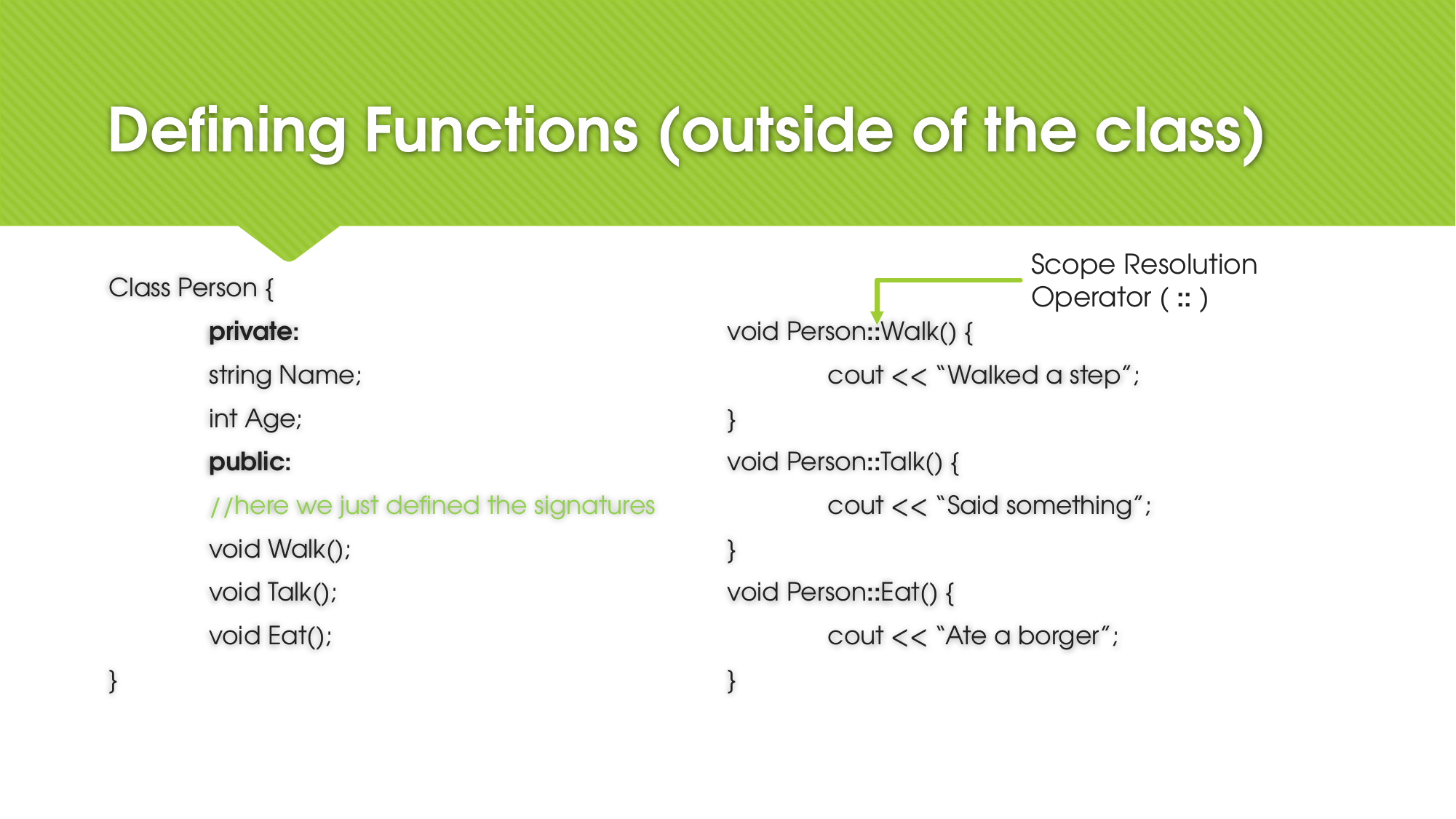

# Defining Functions (outside of the class)
Scope Resolution Operator ( :: )
Class Person {
	private:
		string Name;
		int Age;
	public:
	//here we just defined the signatures
		void Walk();
		void Talk();
		void Eat();
}

void Person::Walk() {
	cout << “Walked a step”;
}
void Person::Talk() {
	cout << “Said something”;
}
void Person::Eat() {
	cout << “Ate a borger”;
}